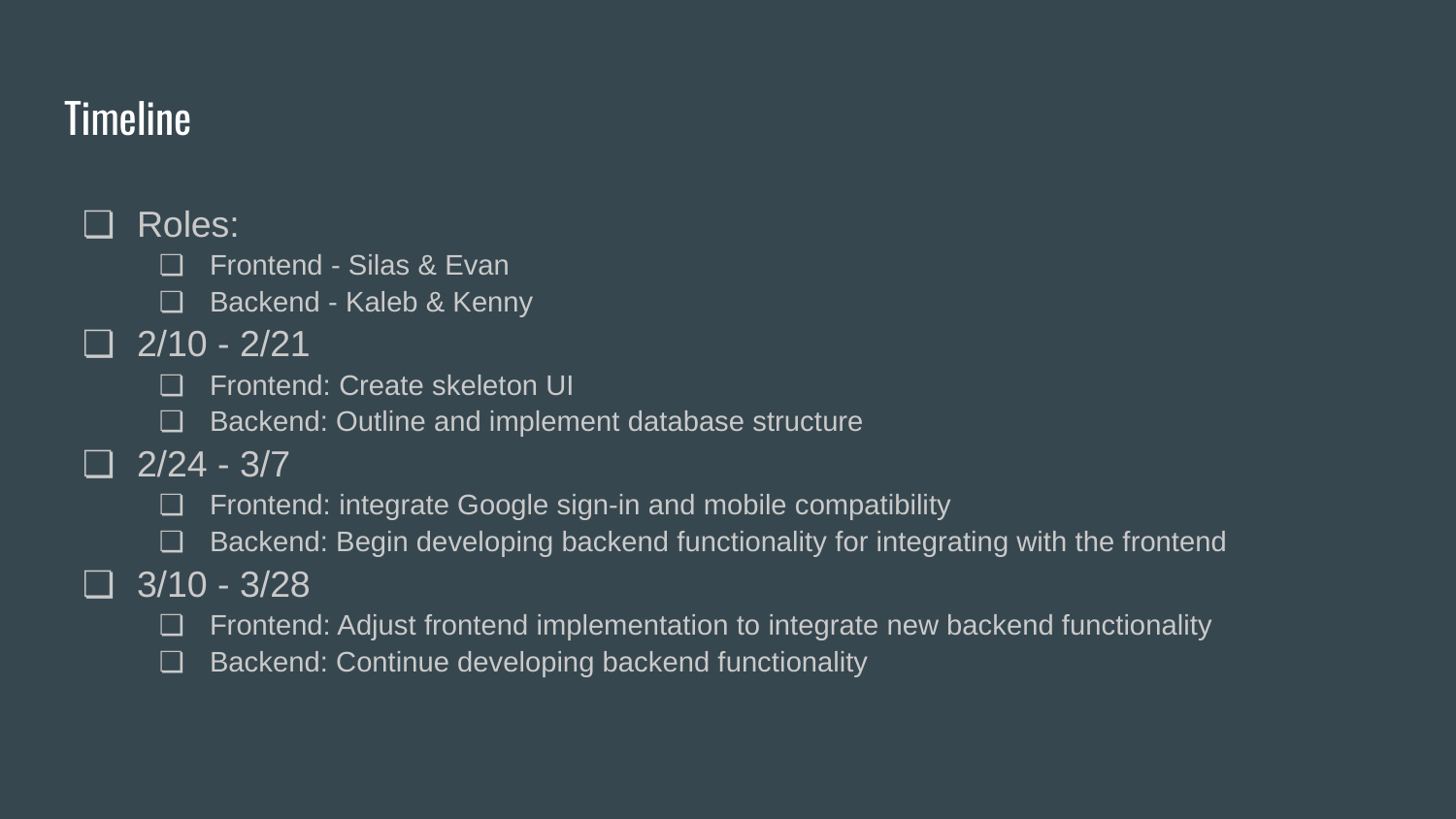

# Timeline
Roles:
Frontend - Silas & Evan
Backend - Kaleb & Kenny
2/10 - 2/21
Frontend: Create skeleton UI
Backend: Outline and implement database structure
2/24 - 3/7
Frontend: integrate Google sign-in and mobile compatibility
Backend: Begin developing backend functionality for integrating with the frontend
3/10 - 3/28
Frontend: Adjust frontend implementation to integrate new backend functionality
Backend: Continue developing backend functionality